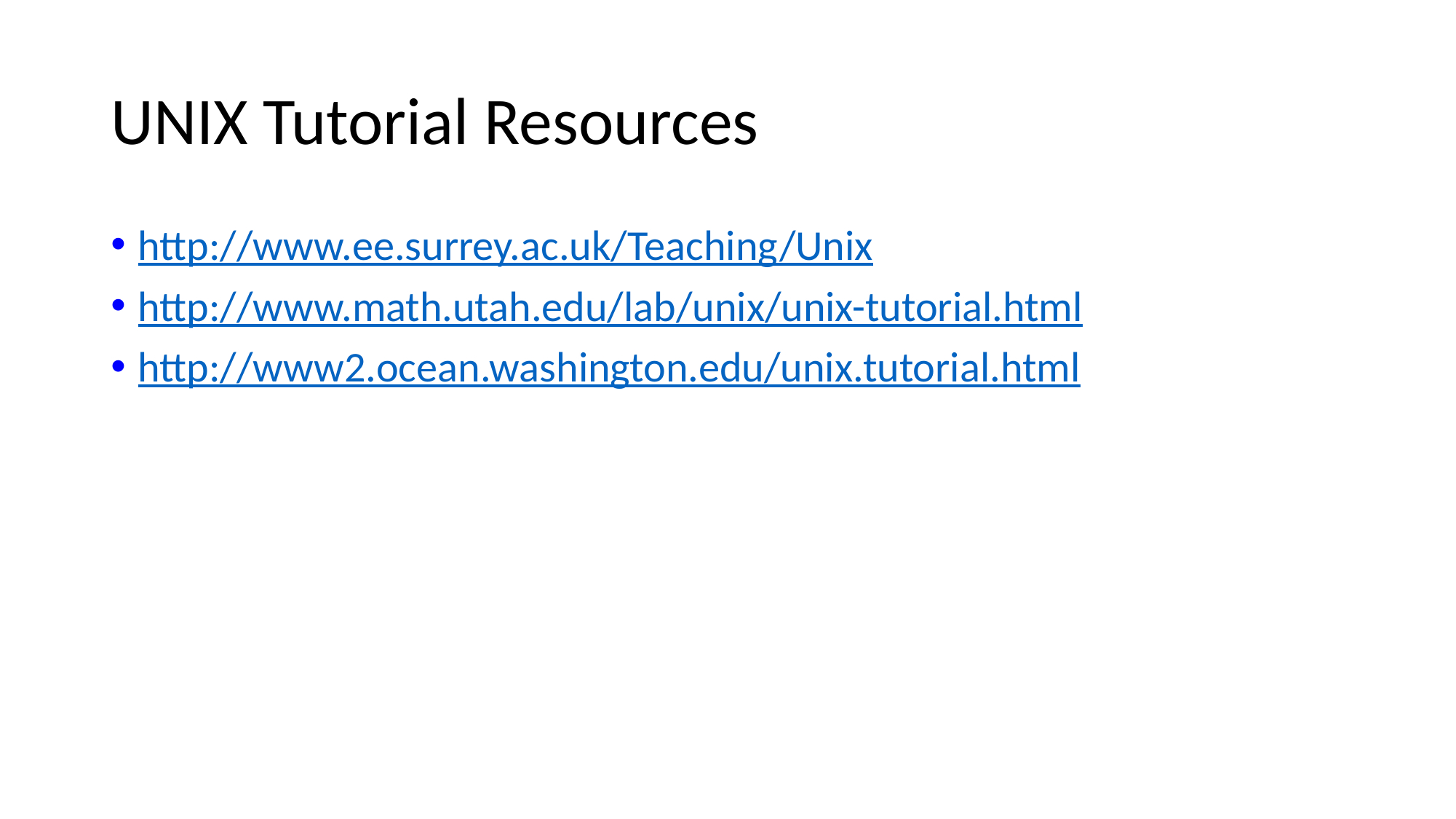

# UNIX Tutorial Resources
http://www.ee.surrey.ac.uk/Teaching/Unix
http://www.math.utah.edu/lab/unix/unix-tutorial.html
http://www2.ocean.washington.edu/unix.tutorial.html